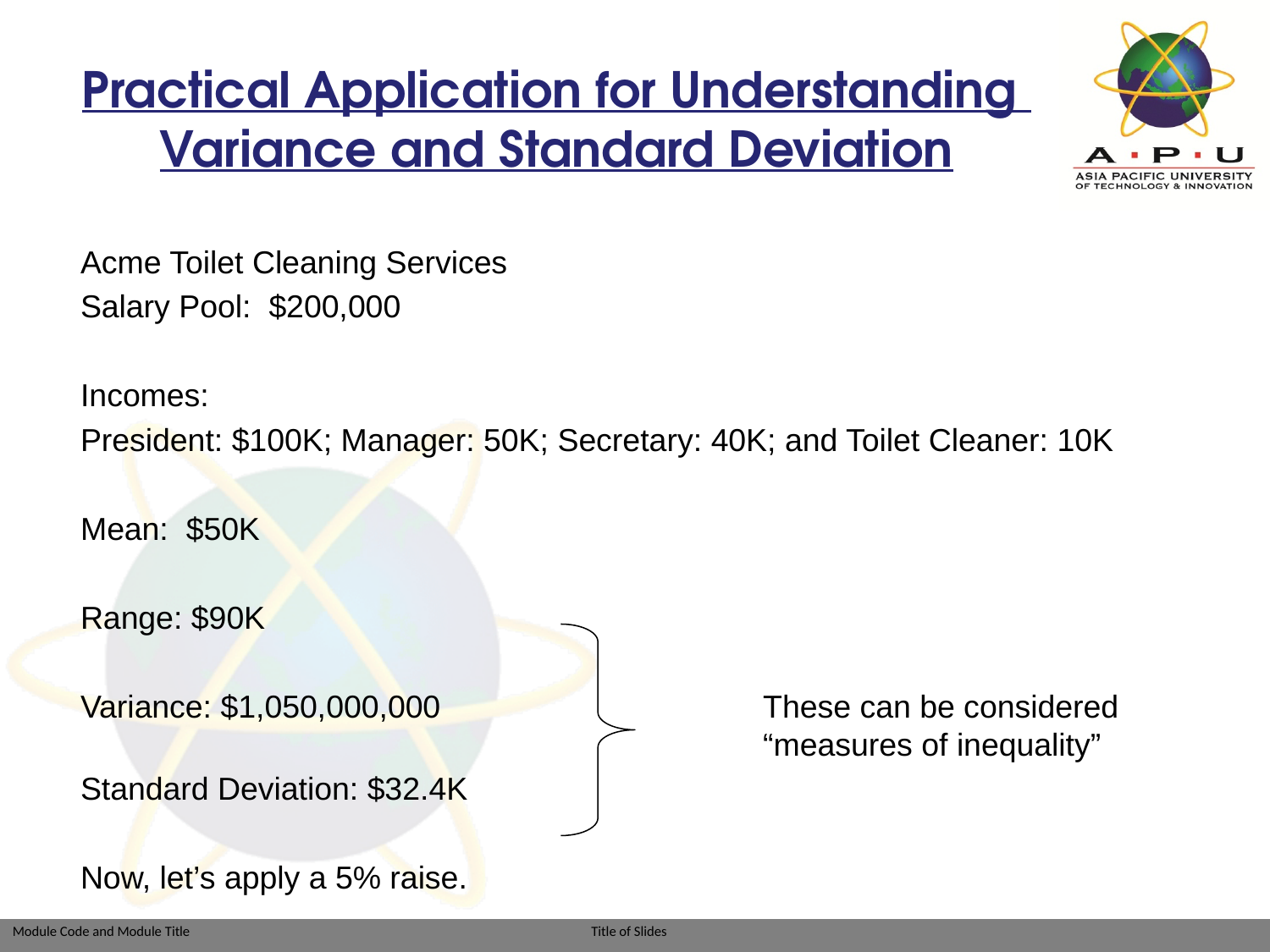

# Practical Application for Understanding Variance and Standard Deviation
Acme Toilet Cleaning Services
Salary Pool:  $200,000

Incomes:
President: $100K; Manager: 50K; Secretary: 40K; and Toilet Cleaner: 10K

Mean:  $50K

Range: $90K

Variance: $1,050,000,000			These can be considered 						“measures of inequality”
Standard Deviation: $32.4K

Now, let’s apply a 5% raise.